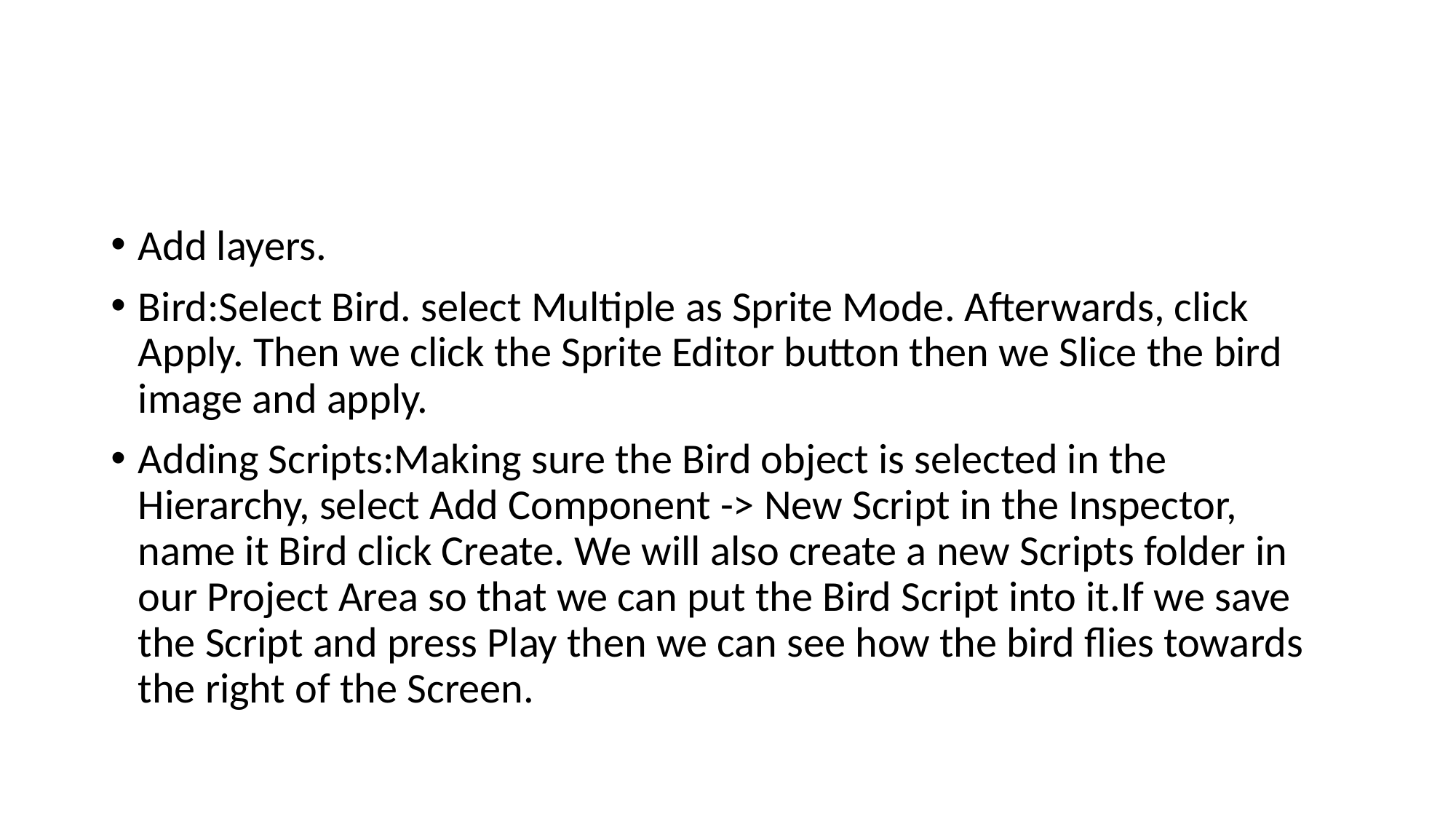

#
Add layers.
Bird:Select Bird. select Multiple as Sprite Mode. Afterwards, click Apply. Then we click the Sprite Editor button then we Slice the bird image and apply.
Adding Scripts:Making sure the Bird object is selected in the Hierarchy, select Add Component -> New Script in the Inspector, name it Bird click Create. We will also create a new Scripts folder in our Project Area so that we can put the Bird Script into it.If we save the Script and press Play then we can see how the bird flies towards the right of the Screen.